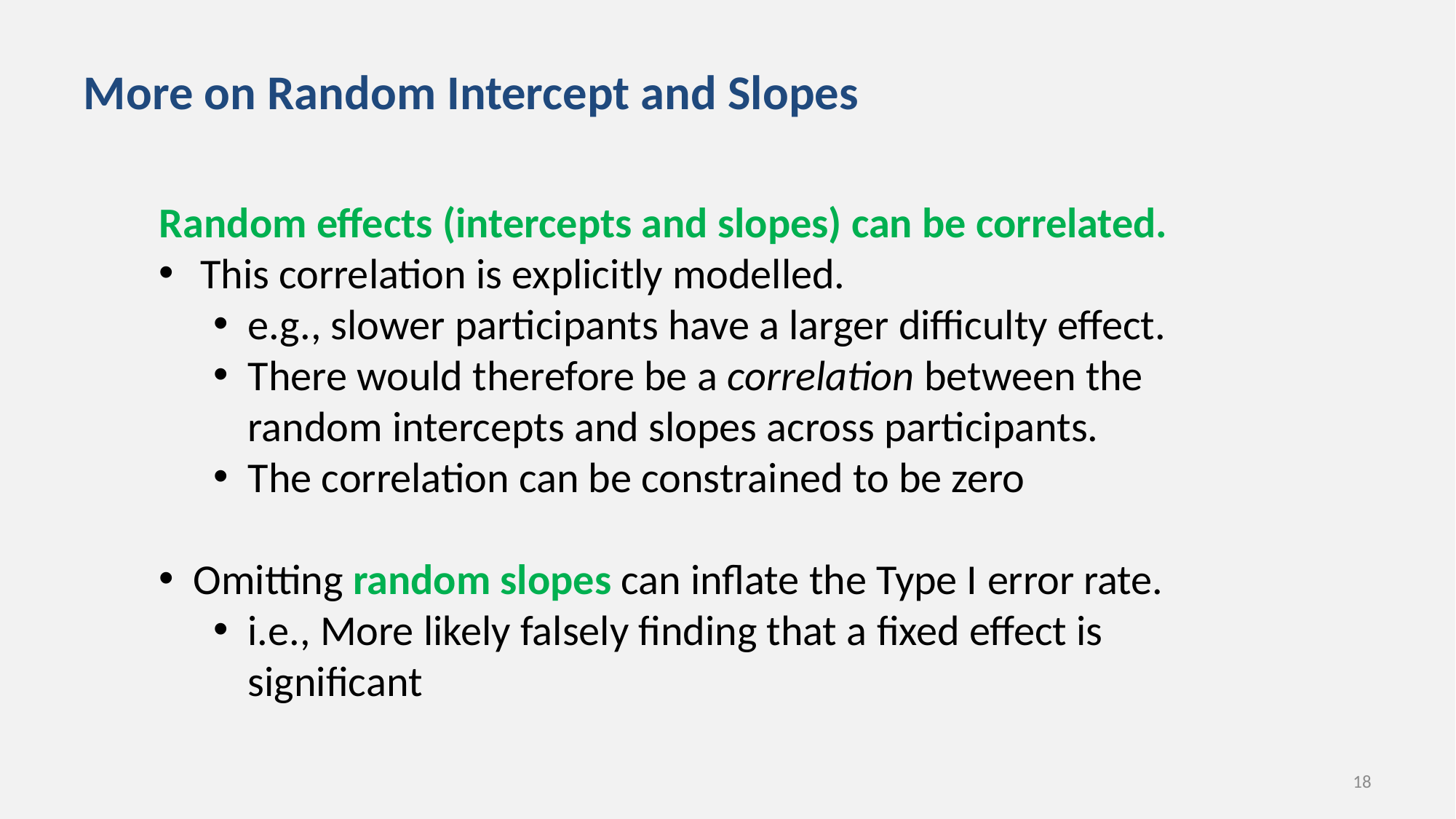

# More on Random Intercept and Slopes

Random effects (intercepts and slopes) can be correlated.
This correlation is explicitly modelled.
e.g., slower participants have a larger difficulty effect.
There would therefore be a correlation between the random intercepts and slopes across participants.
The correlation can be constrained to be zero

Omitting random slopes can inflate the Type I error rate.
i.e., More likely falsely finding that a fixed effect is significant

18